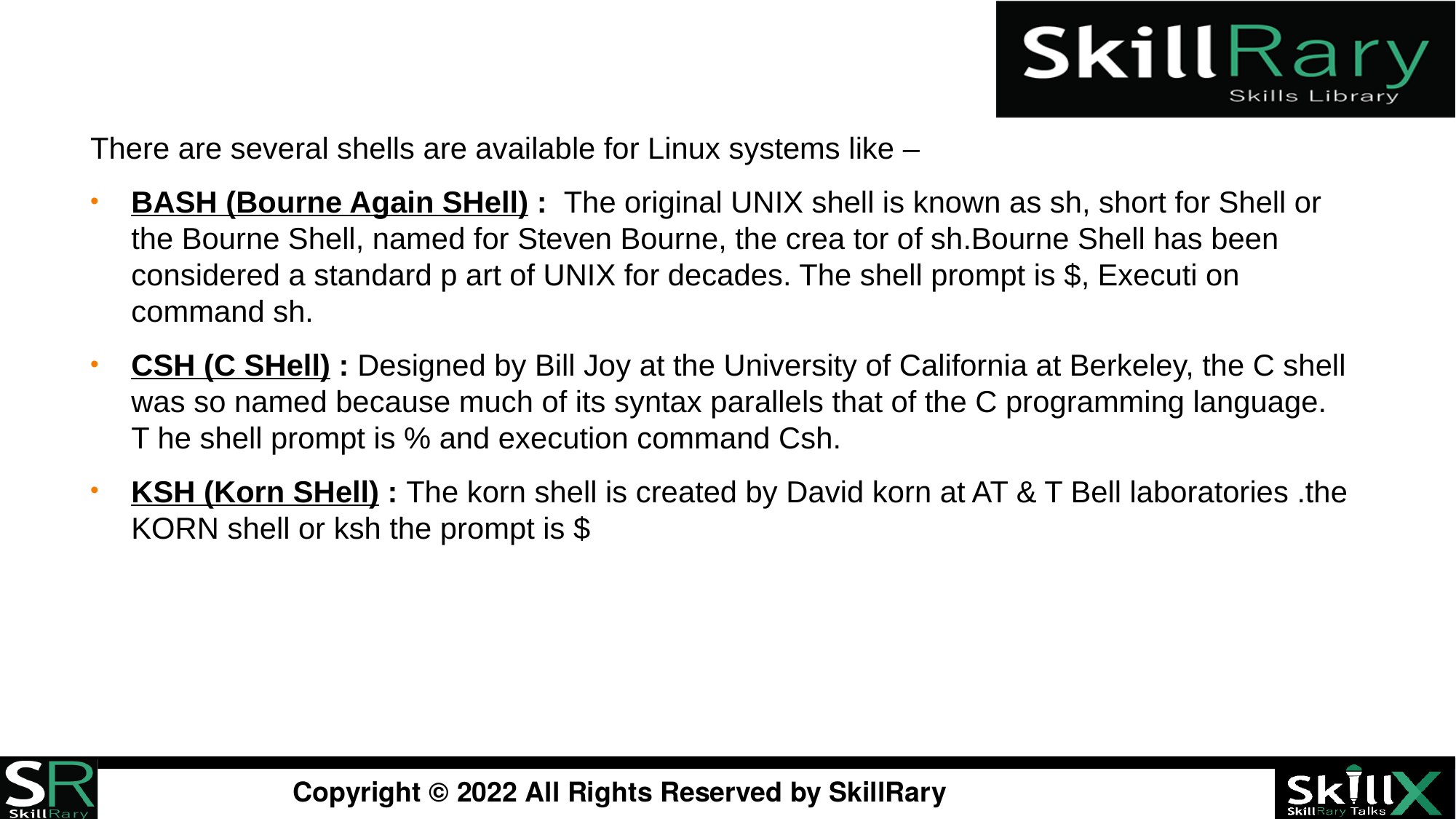

There are several shells are available for Linux systems like –
BASH (Bourne Again SHell) :  The original UNIX shell is known as sh, short for Shell or the Bourne Shell, named for Steven Bourne, the crea tor of sh.Bourne Shell has been considered a standard p art of UNIX for decades. The shell prompt is $, Executi on command sh.
CSH (C SHell) : Designed by Bill Joy at the University of California at Berkeley, the C shell was so named because much of its syntax parallels that of the C programming language. T he shell prompt is % and execution command Csh.
KSH (Korn SHell) : The korn shell is created by David korn at AT & T Bell laboratories .the KORN shell or ksh the prompt is $